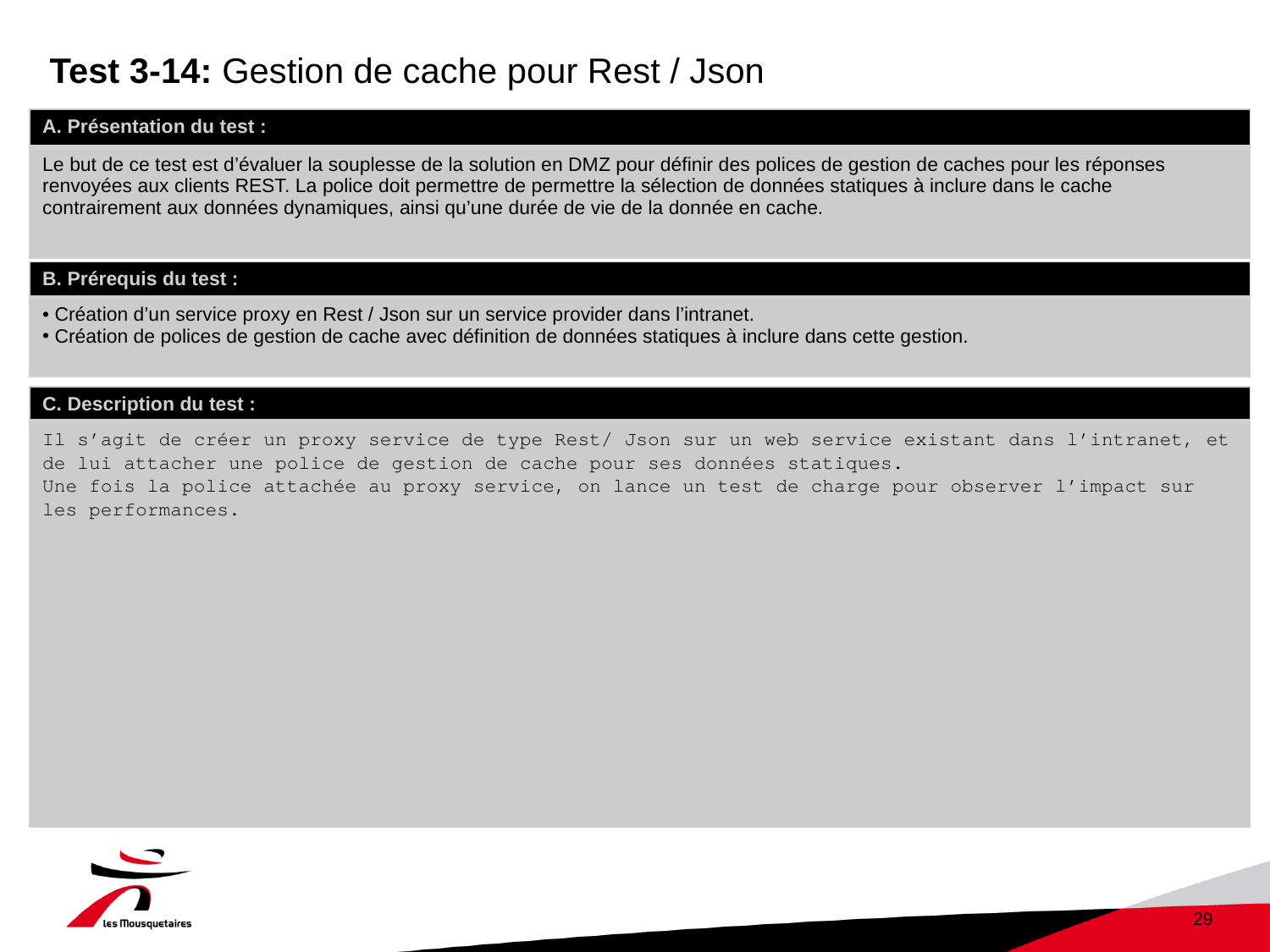

# Test 3-14: Gestion de cache pour Rest / Json
| A. Présentation du test : |
| --- |
| Le but de ce test est d’évaluer la souplesse de la solution en DMZ pour définir des polices de gestion de caches pour les réponses renvoyées aux clients REST. La police doit permettre de permettre la sélection de données statiques à inclure dans le cache contrairement aux données dynamiques, ainsi qu’une durée de vie de la donnée en cache. |
| B. Prérequis du test : |
| --- |
| Création d’un service proxy en Rest / Json sur un service provider dans l’intranet. Création de polices de gestion de cache avec définition de données statiques à inclure dans cette gestion. |
| C. Description du test : |
| --- |
| Il s’agit de créer un proxy service de type Rest/ Json sur un web service existant dans l’intranet, et de lui attacher une police de gestion de cache pour ses données statiques. Une fois la police attachée au proxy service, on lance un test de charge pour observer l’impact sur les performances. |
29